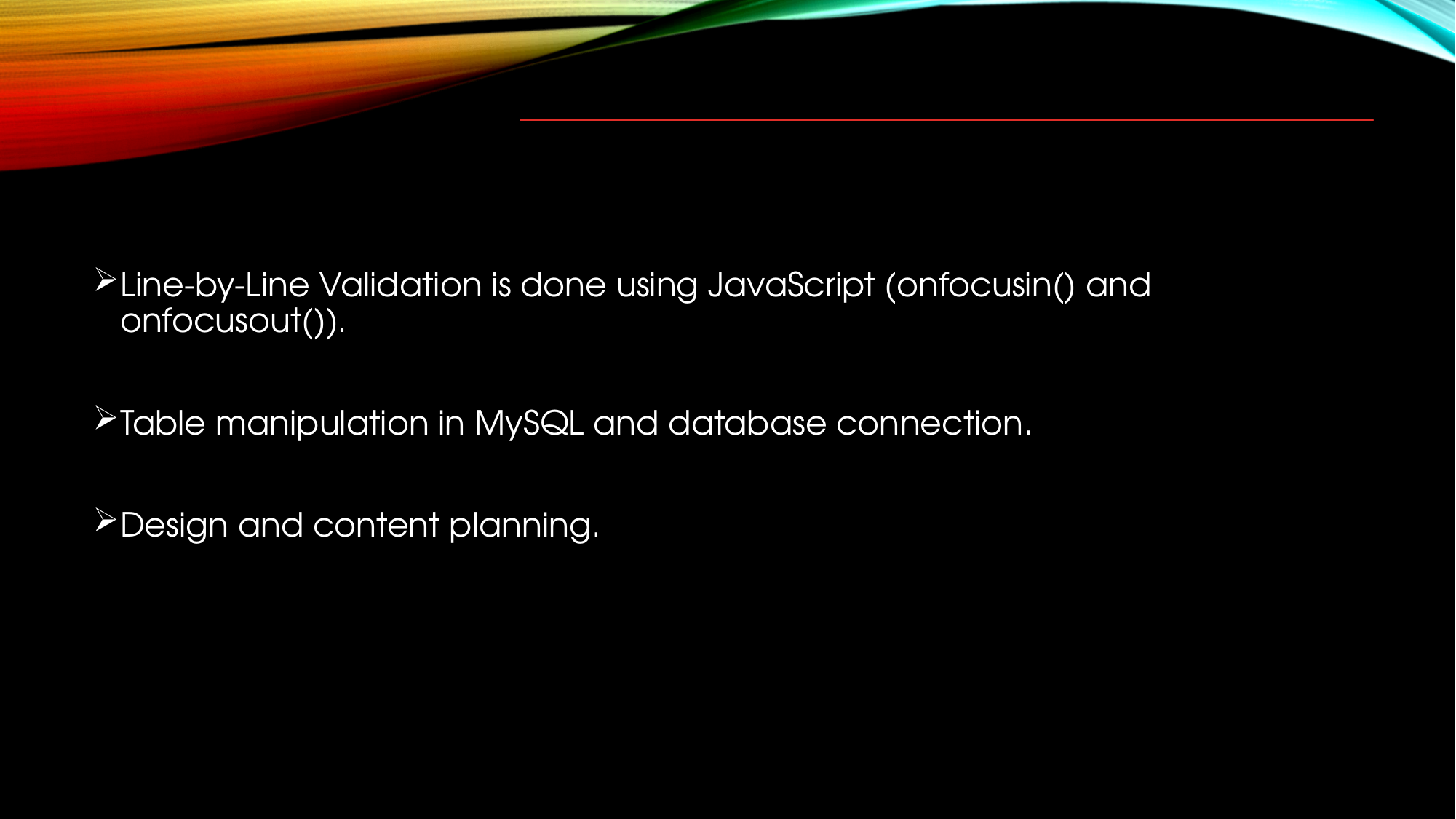

Work done by Priya
Line-by-Line Validation is done using JavaScript (onfocusin() and onfocusout()).

Table manipulation in MySQL and database connection.

Design and content planning.